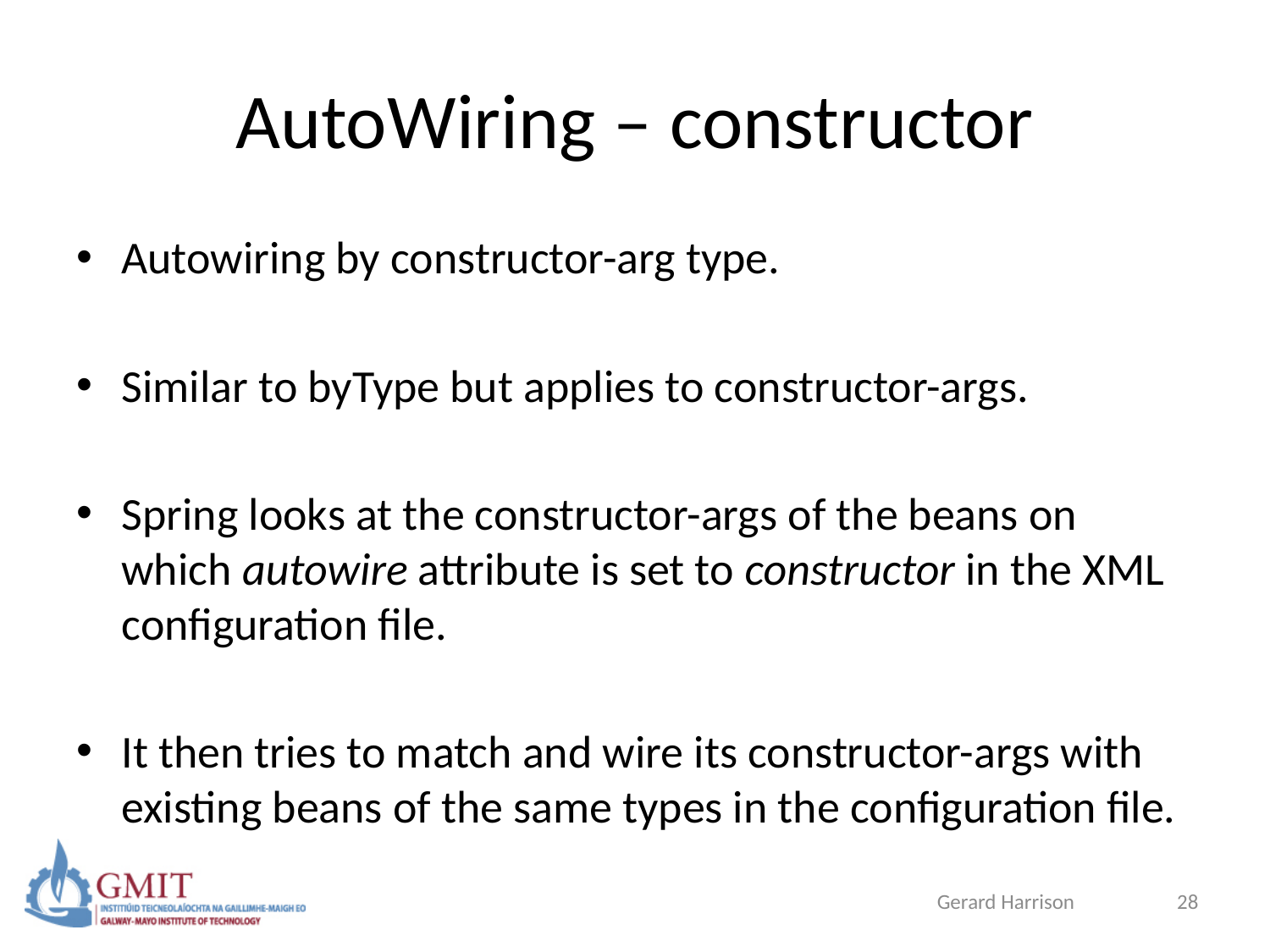

# AutoWiring – constructor
Autowiring by constructor-arg type.

Similar to byType but applies to constructor-args.

Spring looks at the constructor-args of the beans on which autowire attribute is set to constructor in the XML configuration file.

It then tries to match and wire its constructor-args with existing beans of the same types in the configuration file.

Gerard Harrison
28